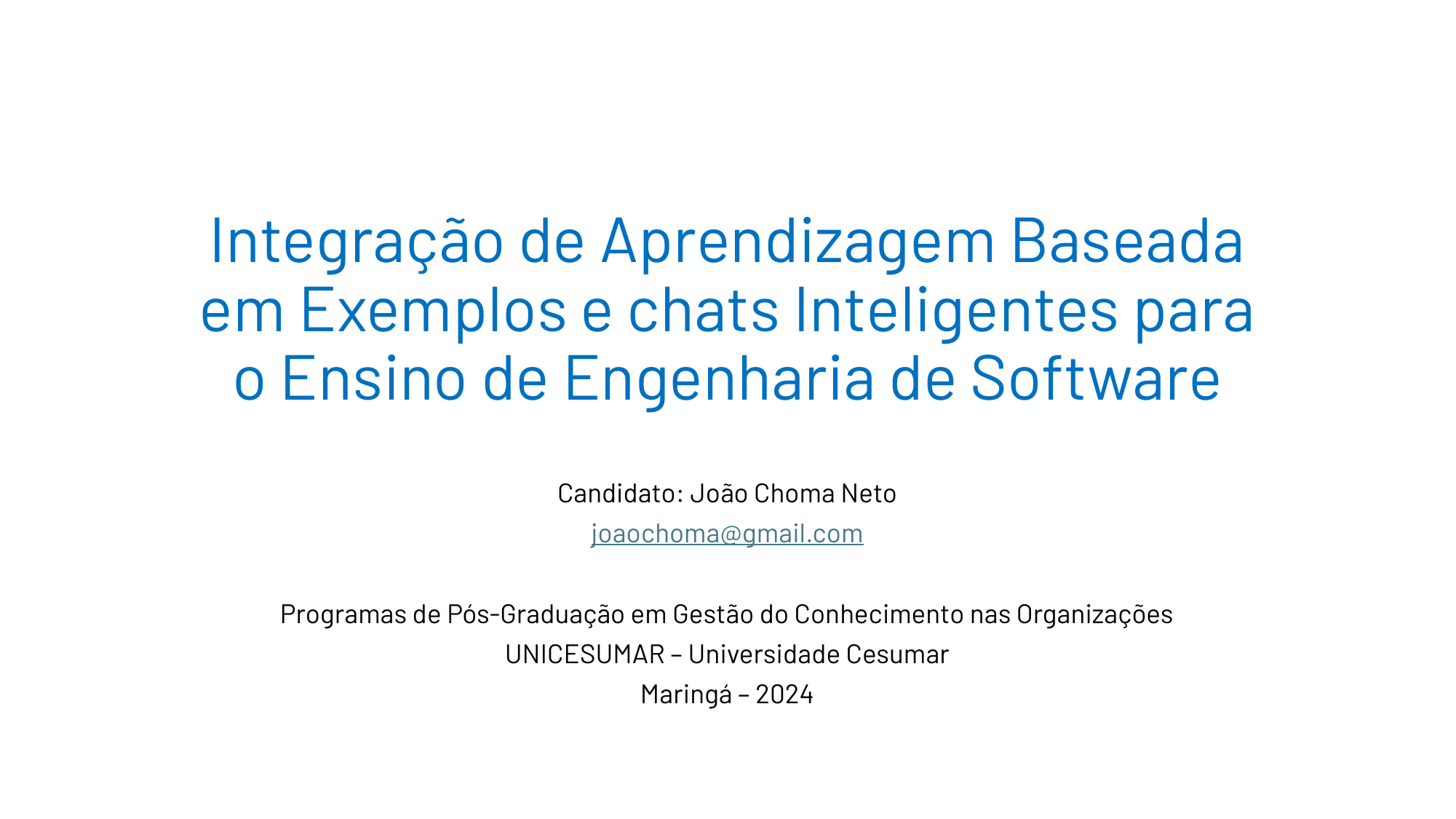

# Integração de Aprendizagem Baseada em Exemplos e chats Inteligentes para o Ensino de Engenharia de Software

Candidato: João Choma Neto
joaochoma@gmail.com

Programas de Pós-Graduação em Gestão do Conhecimento nas Organizações
UNICESUMAR – Universidade Cesumar
Maringá – 2024